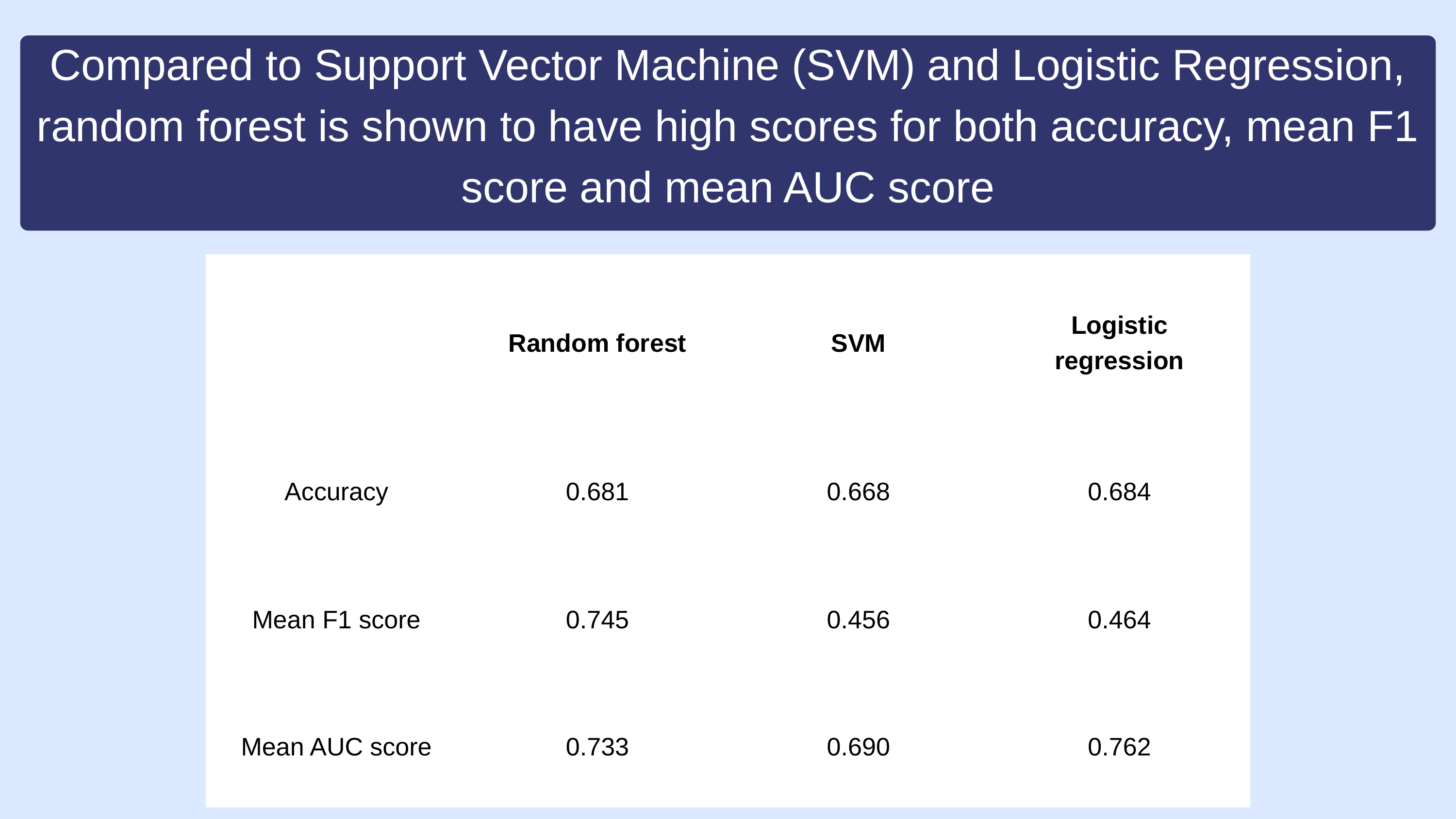

Compared to Support Vector Machine (SVM) and Logistic Regression, random forest is shown to have high scores for both accuracy, mean F1 score and mean AUC score
|  | Random forest | SVM | Logistic regression |
| --- | --- | --- | --- |
| Accuracy | 0.681 | 0.668 | 0.684 |
| Mean F1 score | 0.745 | 0.456 | 0.464 |
| Mean AUC score | 0.733 | 0.690 | 0.762 |